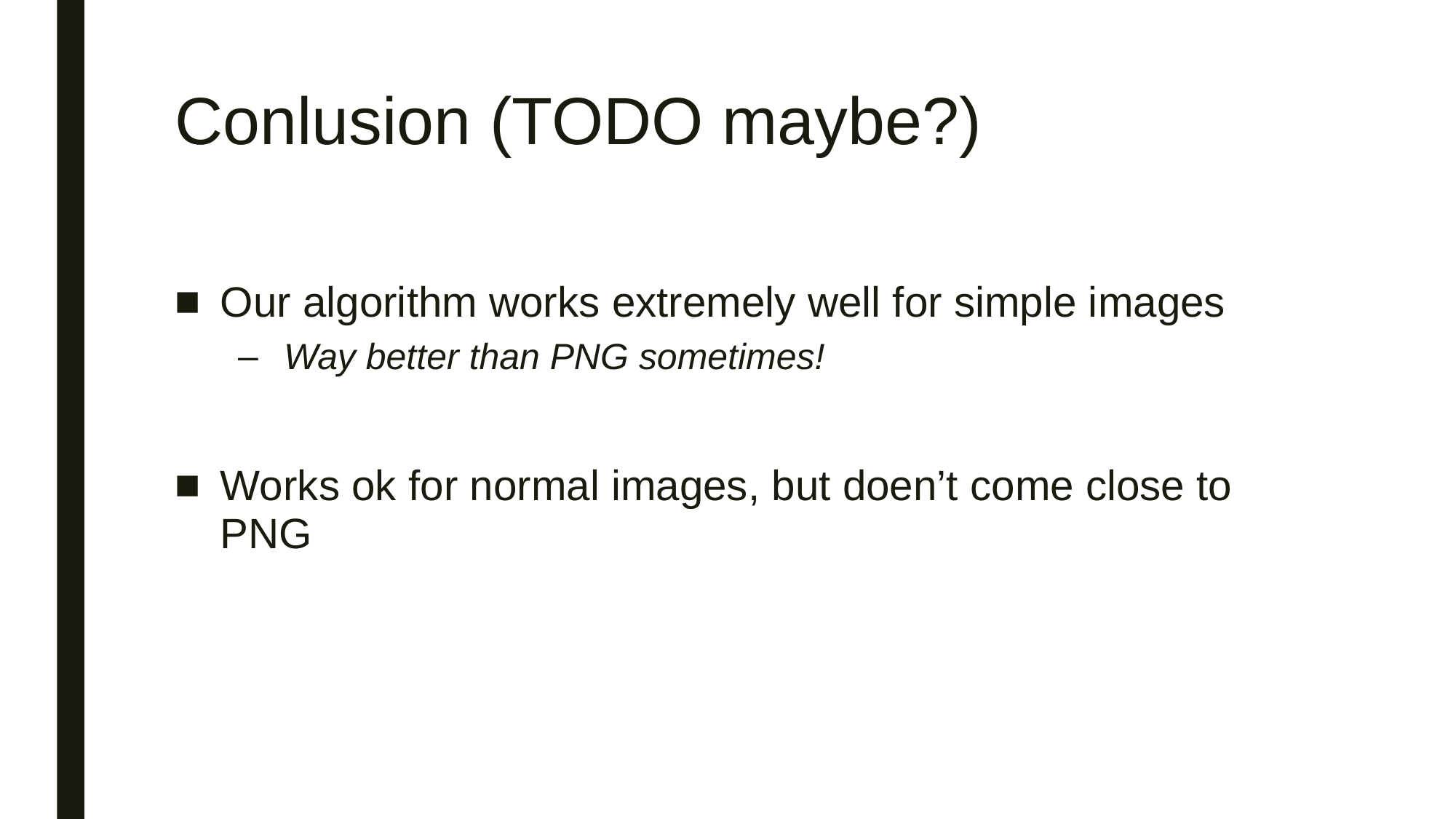

# Conlusion (TODO maybe?)
Our algorithm works extremely well for simple images
Way better than PNG sometimes!

Works ok for normal images, but doen’t come close to PNG